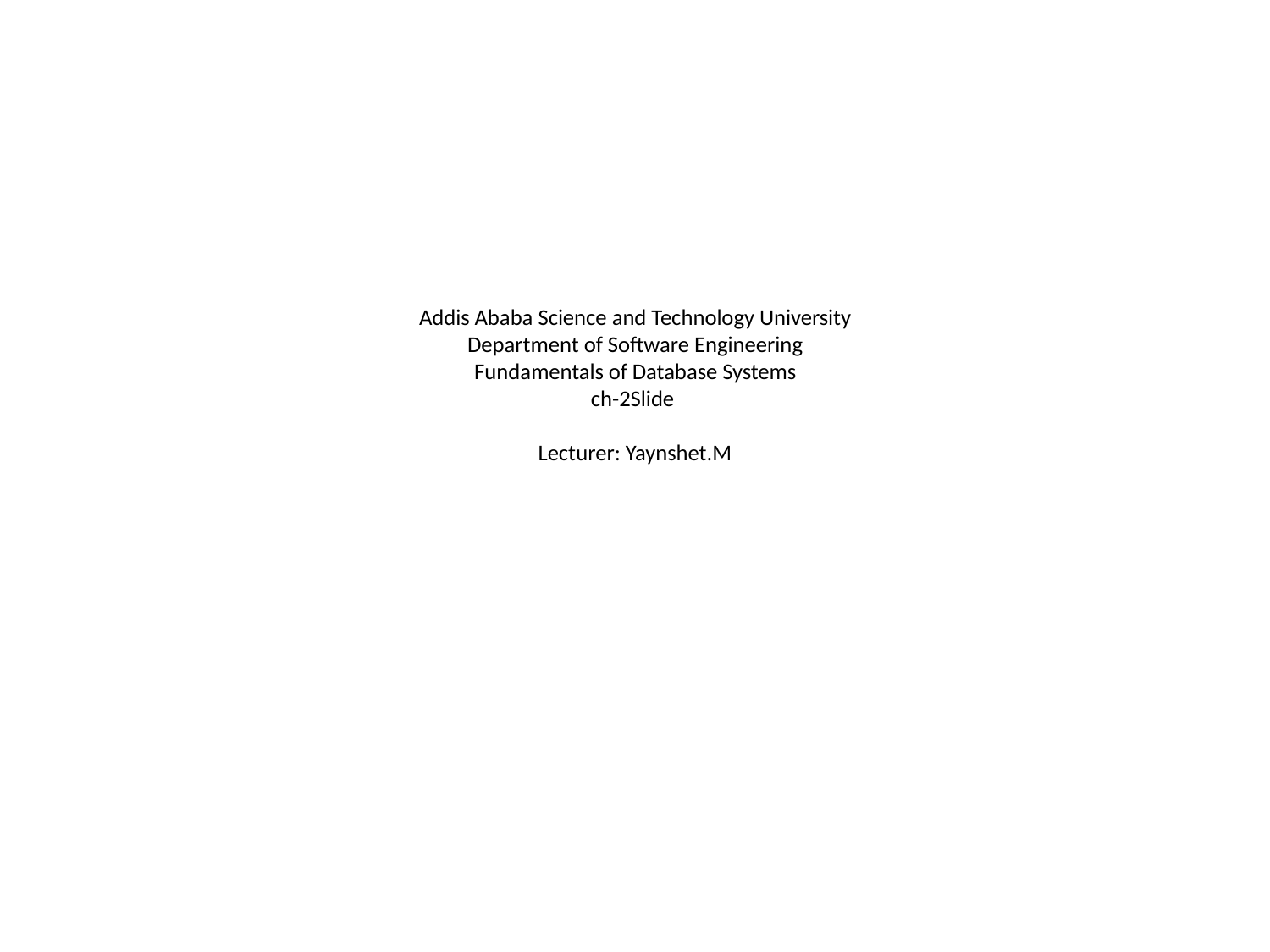

# Addis Ababa Science and Technology University Department of Software Engineering Fundamentals of Database Systems ch-2Slide Lecturer: Yaynshet.M